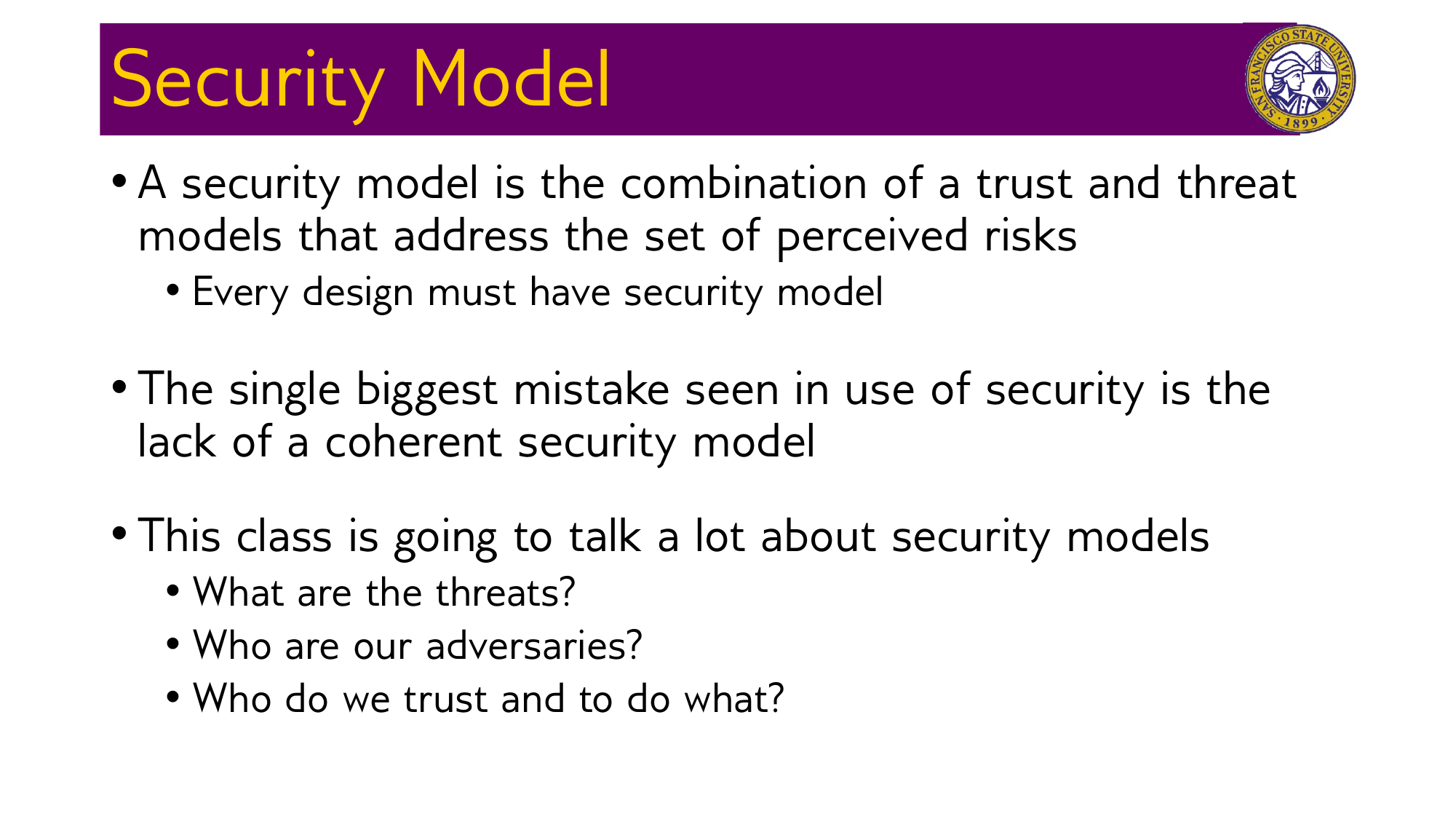

# Security Model
A security model is the combination of a trust and threat models that address the set of perceived risks
Every design must have security model

The single biggest mistake seen in use of security is the lack of a coherent security model

This class is going to talk a lot about security models
What are the threats?
Who are our adversaries?
Who do we trust and to do what?